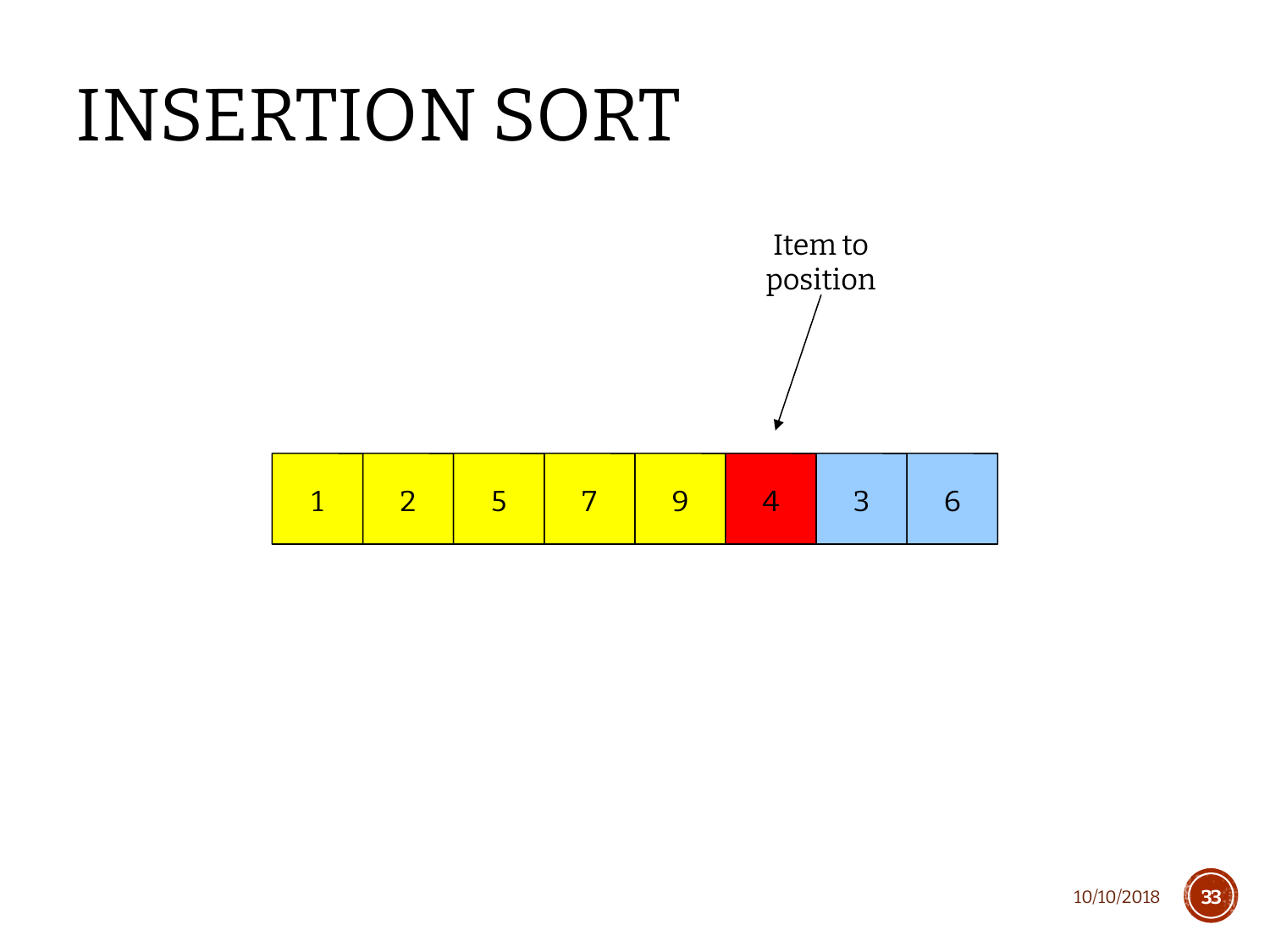

# Insertion Sort
Item to position

1
2
5
7
9
4
3
6
10/10/2018
33